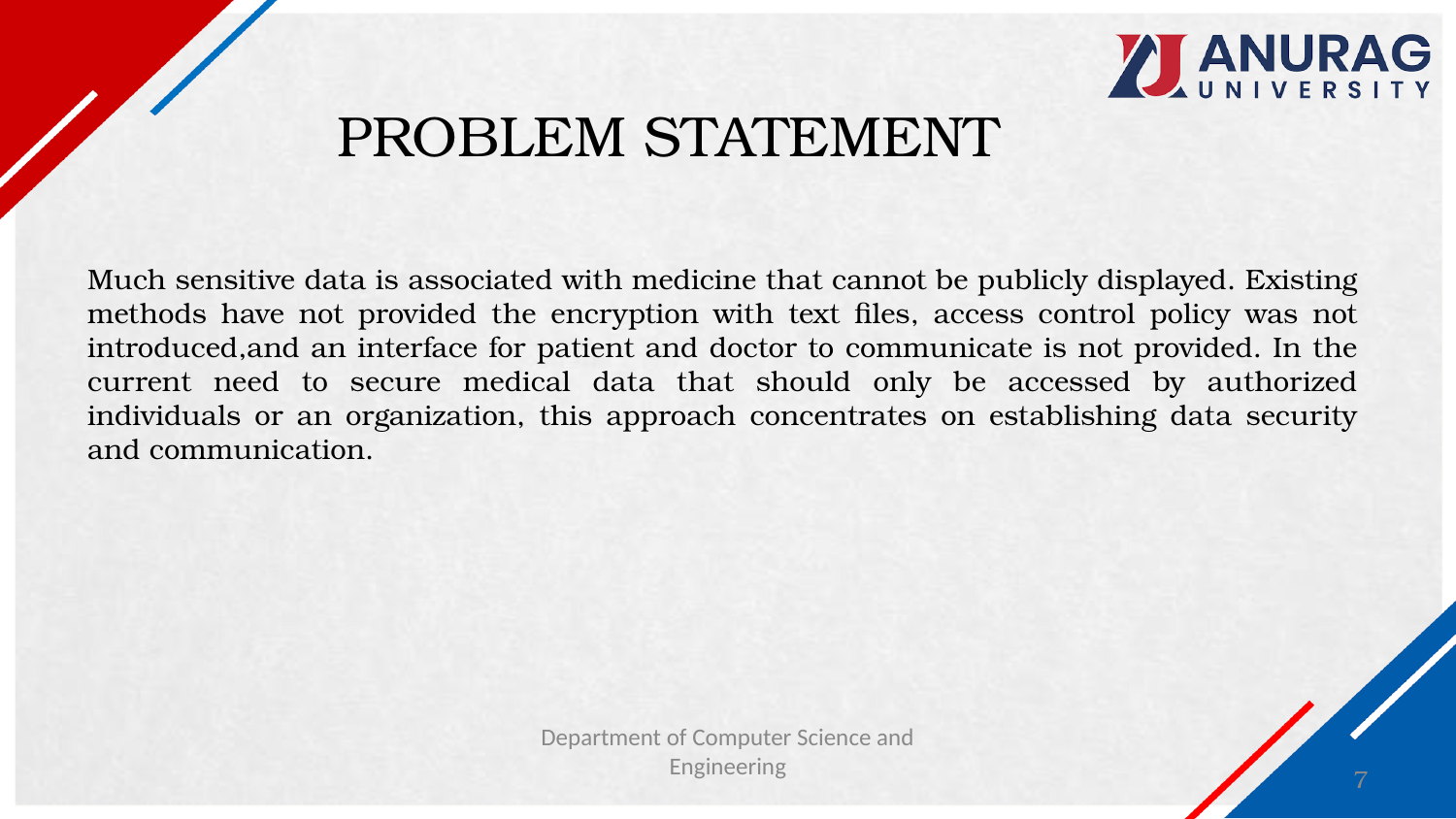

# PROBLEM STATEMENT

Much sensitive data is associated with medicine that cannot be publicly displayed. Existing methods have not provided the encryption with text files, access control policy was not introduced,and an interface for patient and doctor to communicate is not provided. In the current need to secure medical data that should only be accessed by authorized individuals or an organization, this approach concentrates on establishing data security and communication.

Department of Computer Science and Engineering
7